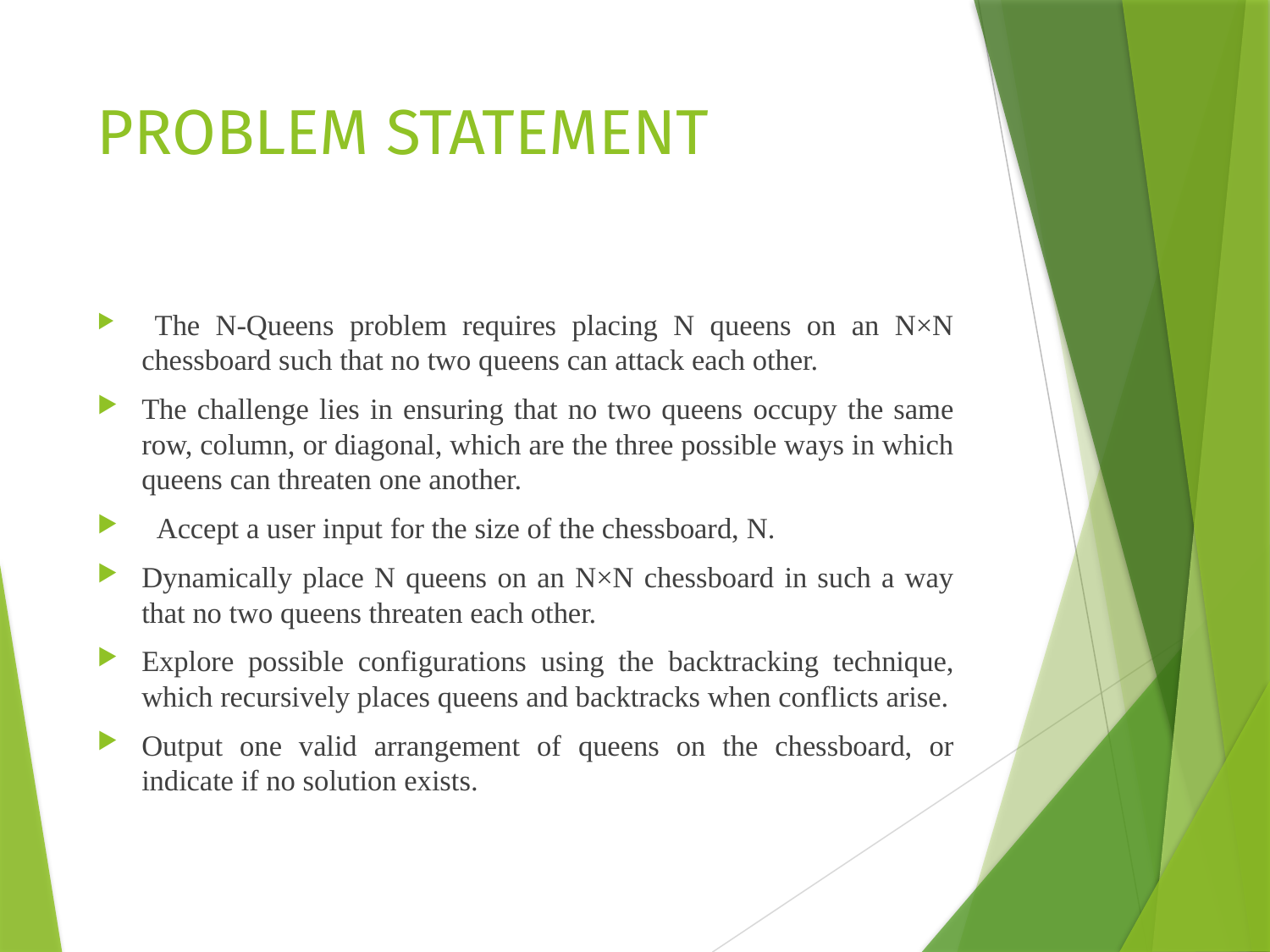

# PROBLEM STATEMENT
  The N-Queens problem requires placing N queens on an N×N chessboard such that no two queens can attack each other.
The challenge lies in ensuring that no two queens occupy the same row, column, or diagonal, which are the three possible ways in which queens can threaten one another.
  Accept a user input for the size of the chessboard, N.
Dynamically place N queens on an N×N chessboard in such a way that no two queens threaten each other.
Explore possible configurations using the backtracking technique, which recursively places queens and backtracks when conflicts arise.
Output one valid arrangement of queens on the chessboard, or indicate if no solution exists.